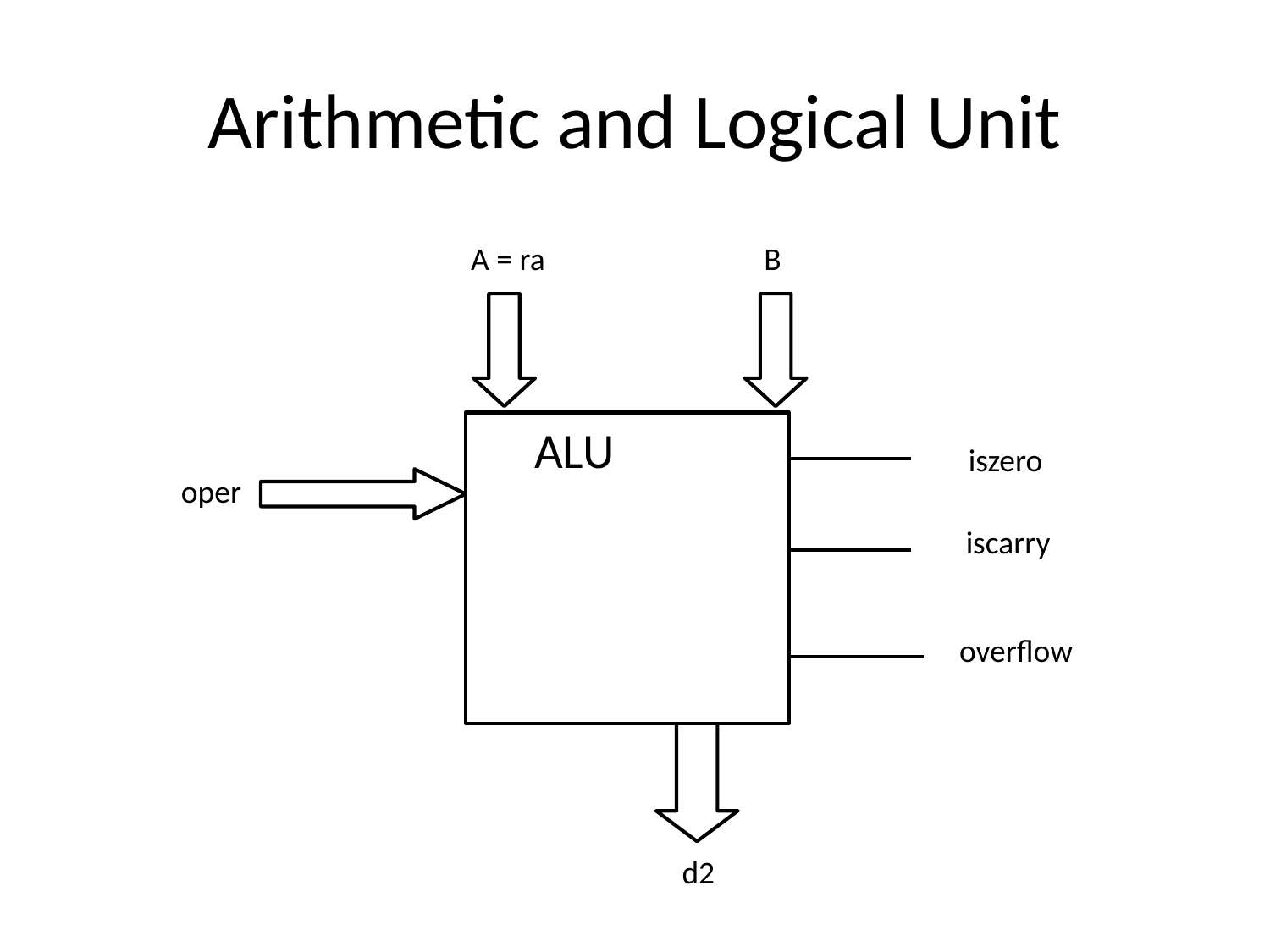

# Arithmetic and Logical Unit
A = ra
B

     ALU
iszero
oper

iscarry
overflow

d2